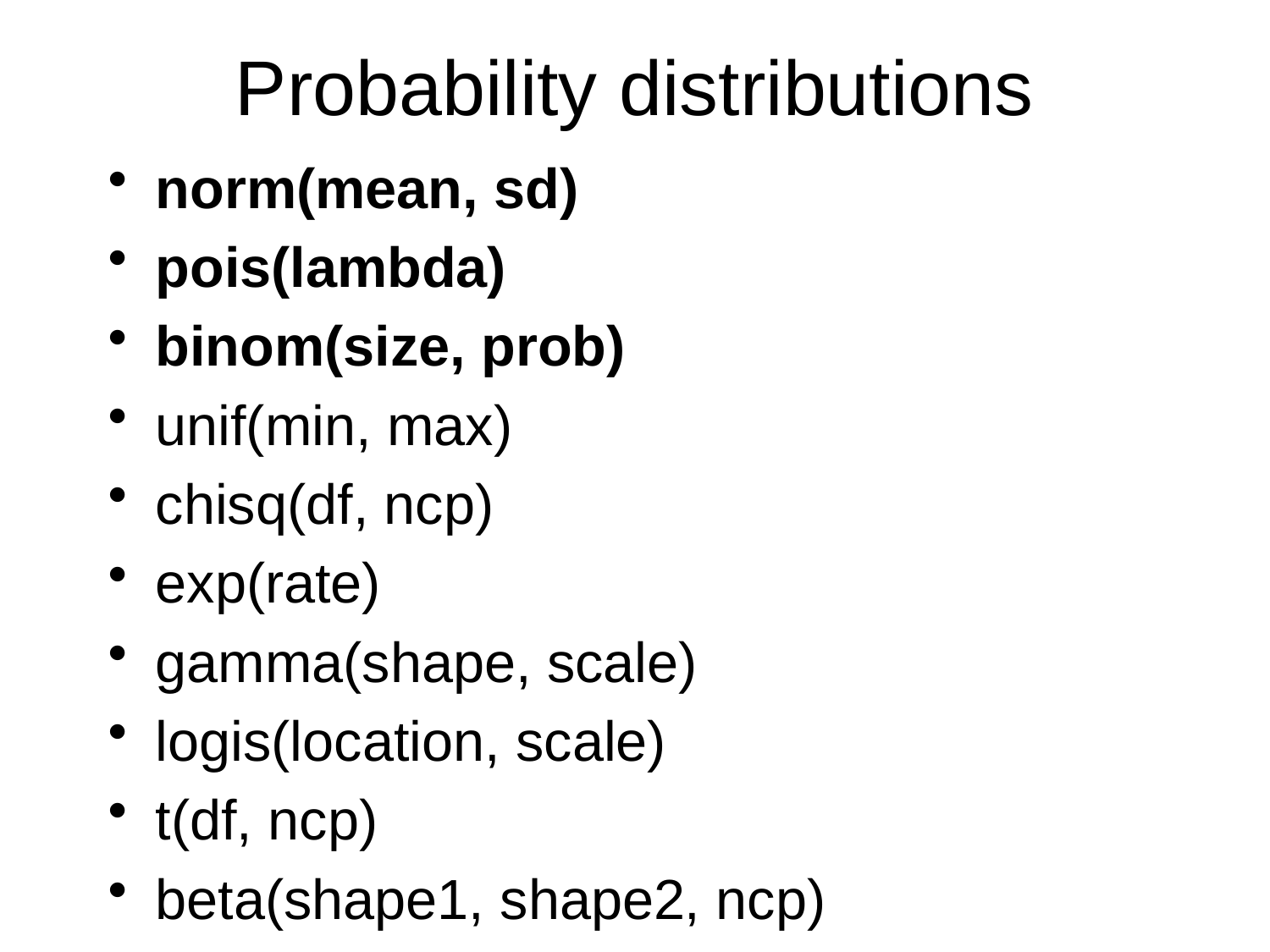

# Probability distributions
norm(mean, sd)
pois(lambda)
binom(size, prob)
unif(min, max)
chisq(df, ncp)
exp(rate)
gamma(shape, scale)
logis(location, scale)
t(df, ncp)
beta(shape1, shape2, ncp)